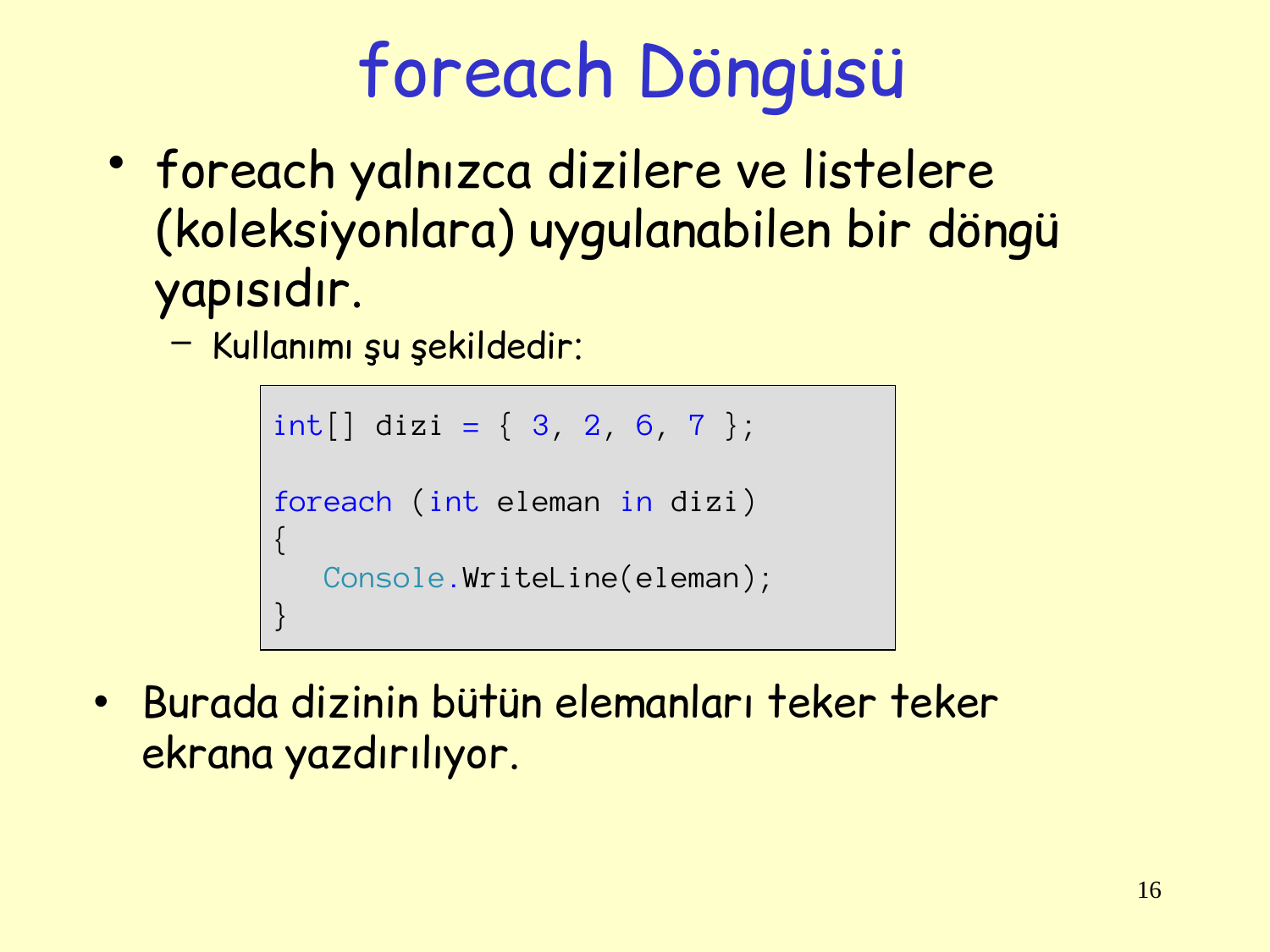

# foreach Döngüsü
foreach yalnızca dizilere ve listelere (koleksiyonlara) uygulanabilen bir döngü yapısıdır.
Kullanımı şu şekildedir:
int[] dizi = { 3, 2, 6, 7 };

foreach (int eleman in dizi)
{
   Console.WriteLine(eleman);
}
Burada dizinin bütün elemanları teker teker ekrana yazdırılıyor.
16